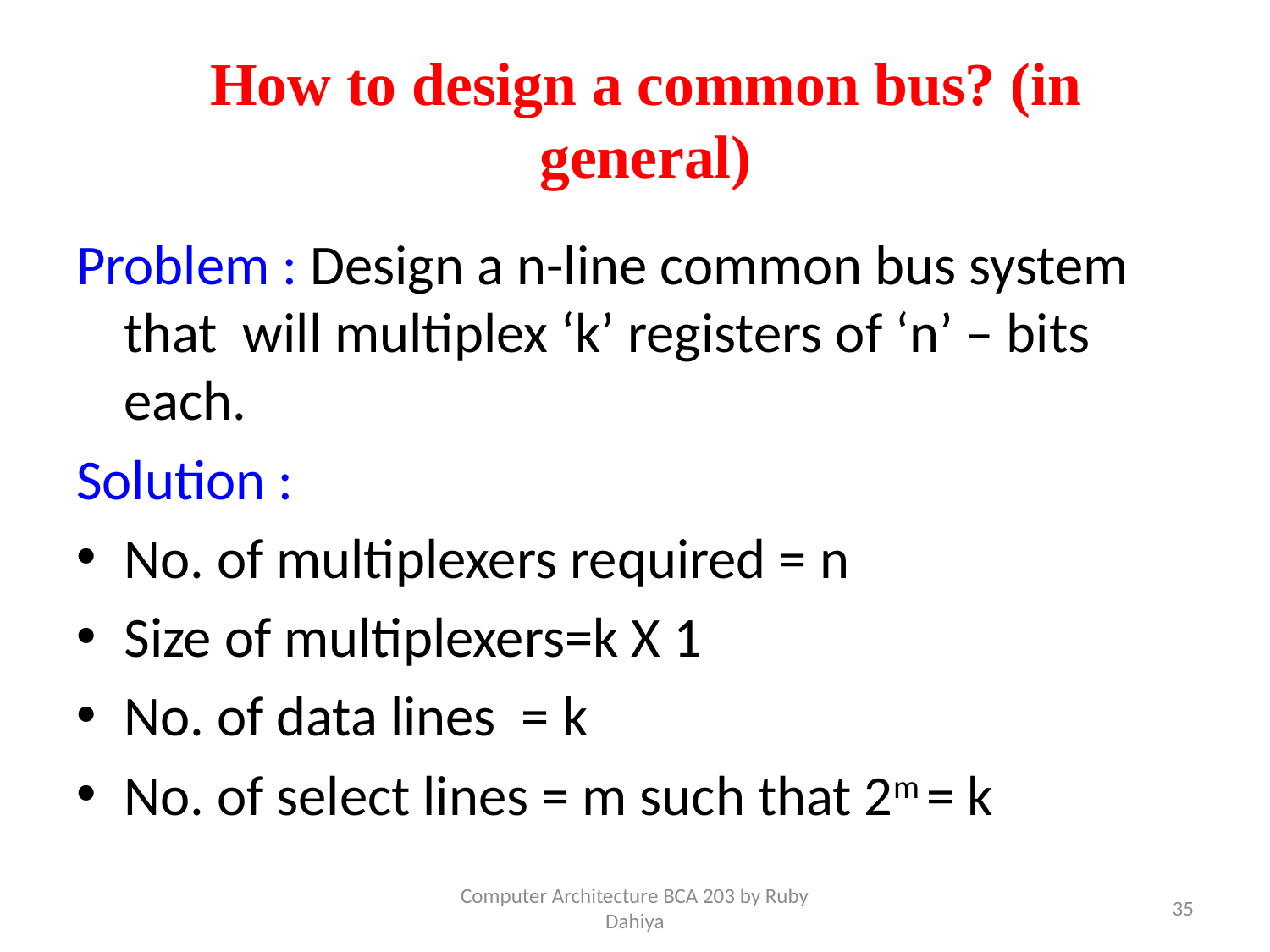

# How to design a common bus? (in general)
Problem : Design a n-line common bus system that  will multiplex ‘k’ registers of ‘n’ – bits each.
Solution :
No. of multiplexers required = n
Size of multiplexers=k X 1
No. of data lines  = k
No. of select lines = m such that 2m = k
Computer Architecture BCA 203 by Ruby Dahiya
35